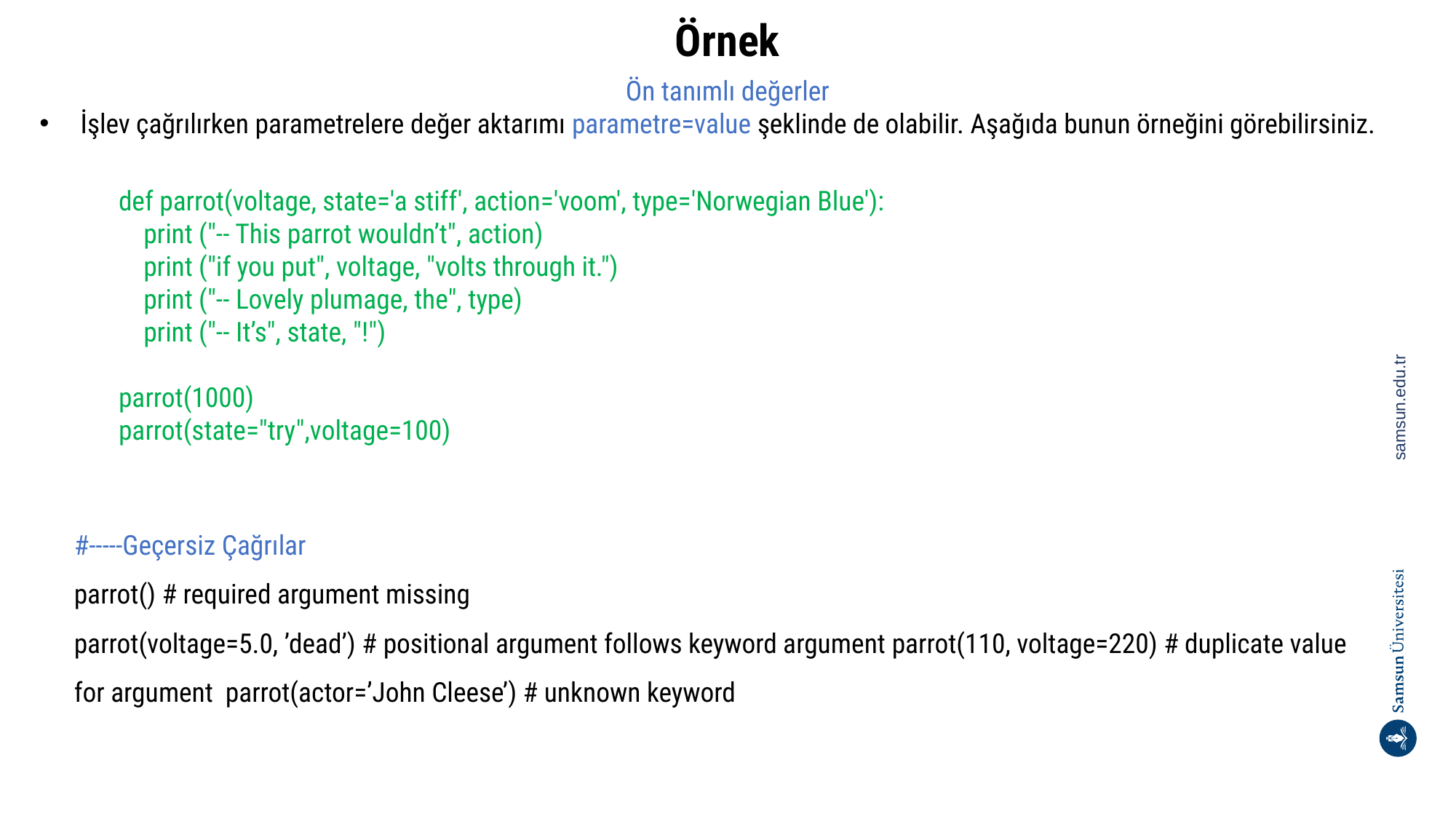

# Örnek
Ön tanımlı değerler
İşlev çağrılırken parametrelere değer aktarımı parametre=value şeklinde de olabilir. Aşağıda bunun örneğini görebilirsiniz.
def parrot(voltage, state='a stiff', action='voom', type='Norwegian Blue'):
    print ("-- This parrot wouldn’t", action)
    print ("if you put", voltage, "volts through it.")
    print ("-- Lovely plumage, the", type)
    print ("-- It’s", state, "!")

parrot(1000)
parrot(state="try",voltage=100)
#-----Geçersiz Çağrılar
parrot() # required argument missing
parrot(voltage=5.0, ’dead’) # positional argument follows keyword argument parrot(110, voltage=220) # duplicate value for argument  parrot(actor=’John Cleese’) # unknown keyword